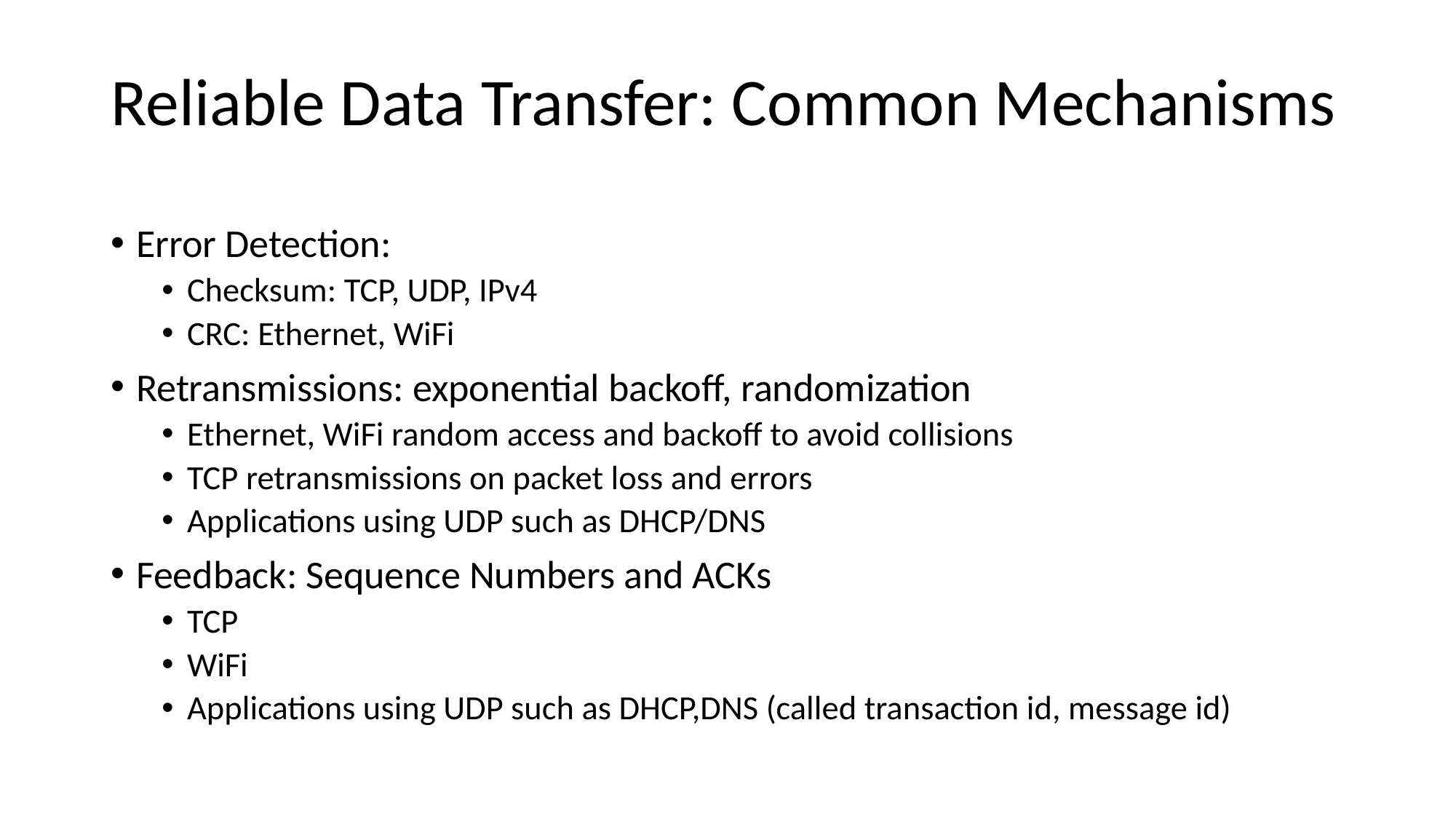

Reliable Data Transfer: Common Mechanisms
Error Detection:
Checksum: TCP, UDP, IPv4
CRC: Ethernet, WiFi
Retransmissions: exponential backoff, randomization
Ethernet, WiFi random access and backoff to avoid collisions
TCP retransmissions on packet loss and errors
Applications using UDP such as DHCP/DNS
Feedback: Sequence Numbers and ACKs
TCP
WiFi
Applications using UDP such as DHCP,DNS (called transaction id, message id)